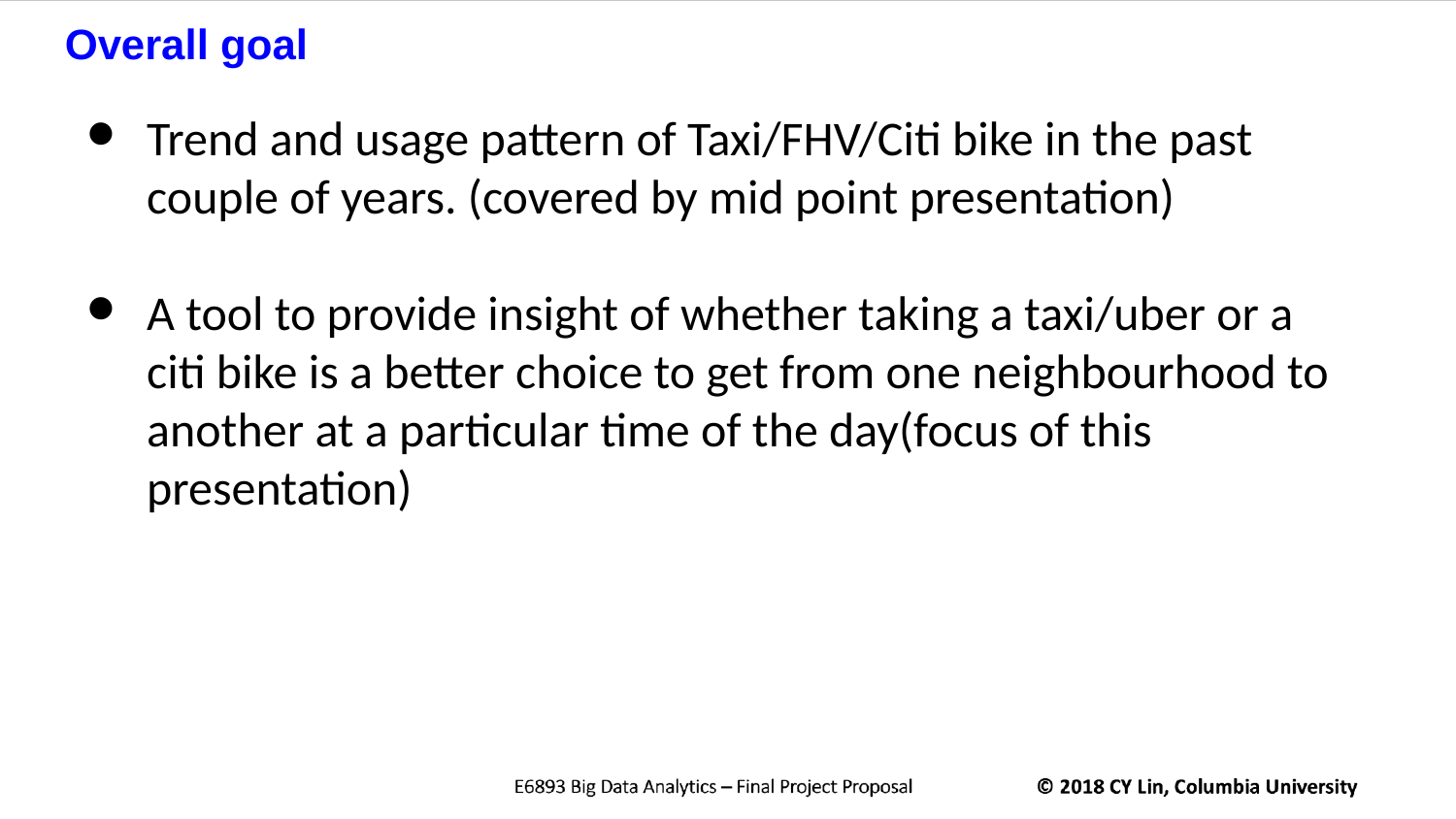

Overall goal
Trend and usage pattern of Taxi/FHV/Citi bike in the past couple of years. (covered by mid point presentation)

A tool to provide insight of whether taking a taxi/uber or a citi bike is a better choice to get from one neighbourhood to another at a particular time of the day(focus of this presentation)